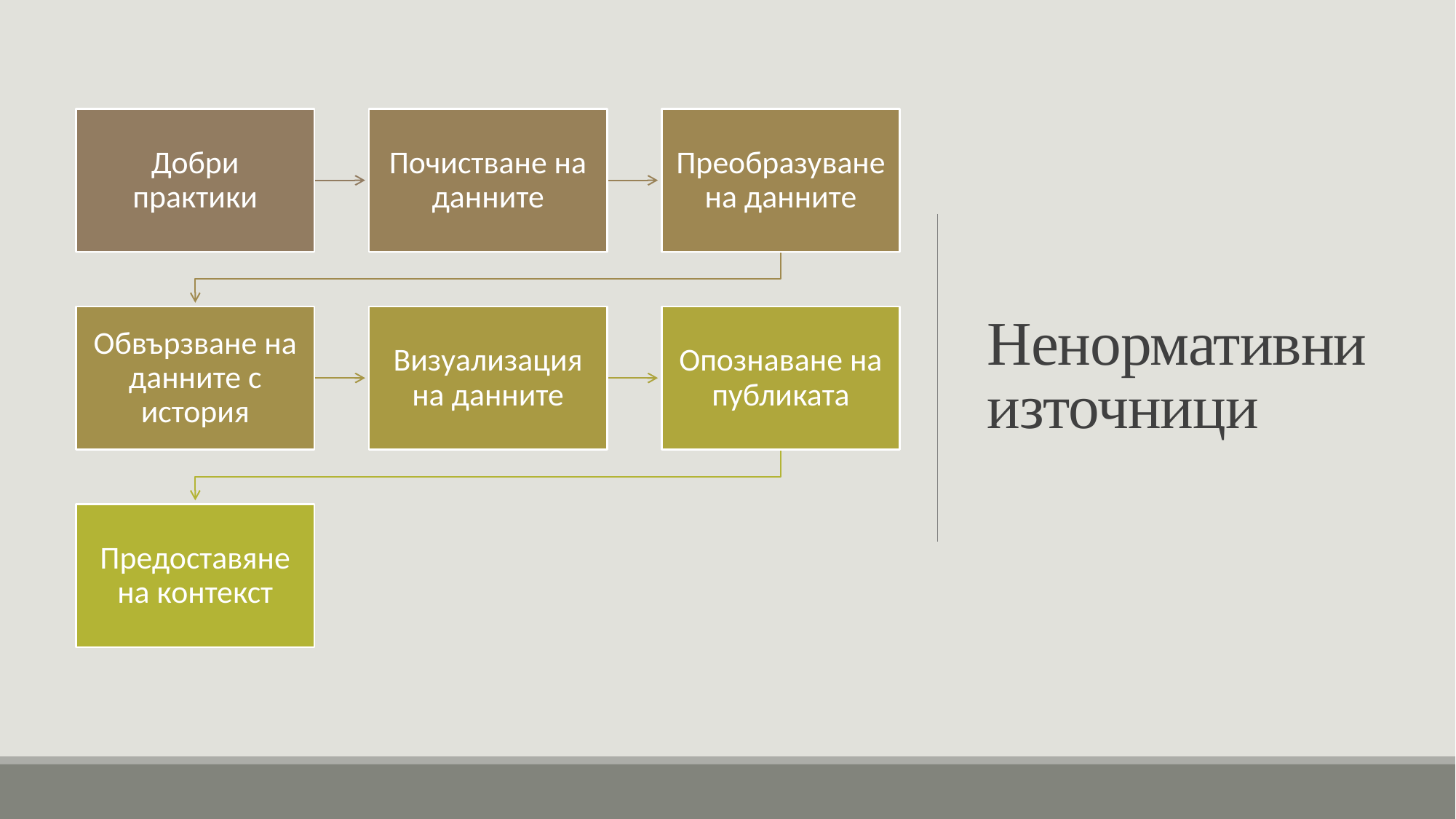

# Ненормативни източници

Добри практики

Почистване на данните

Преобразуване на данните

Обвързване на данните с история

Визуализация на данните

Опознаване на публиката
Предоставяне на контекст